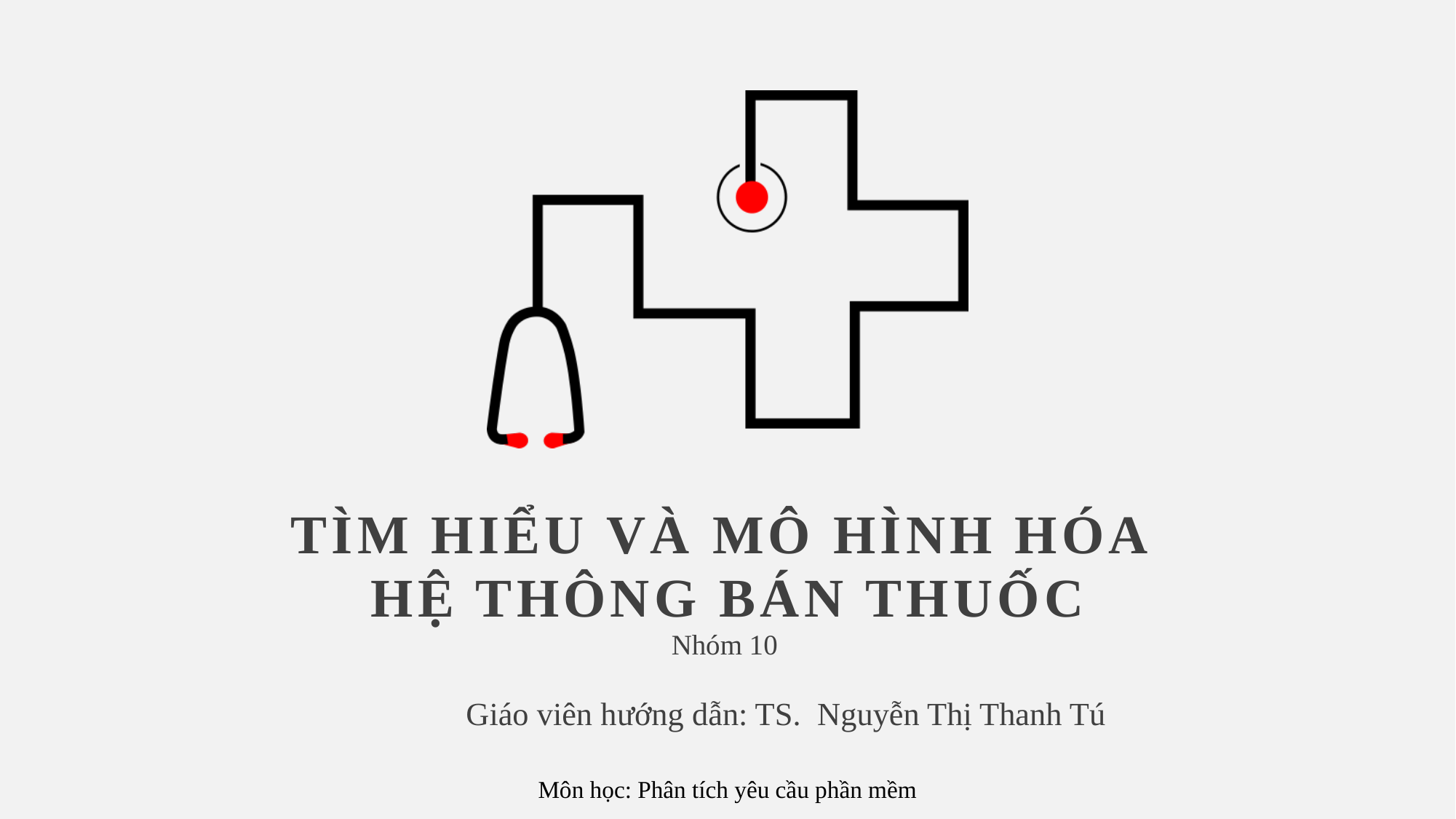

TÌM HIỂU VÀ MÔ HÌNH HÓA
HỆ THÔNG BÁN THUỐC
Nhóm 10
Giáo viên hướng dẫn: TS.  Nguyễn Thị Thanh Tú
Môn học: Phân tích yêu cầu phần mềm